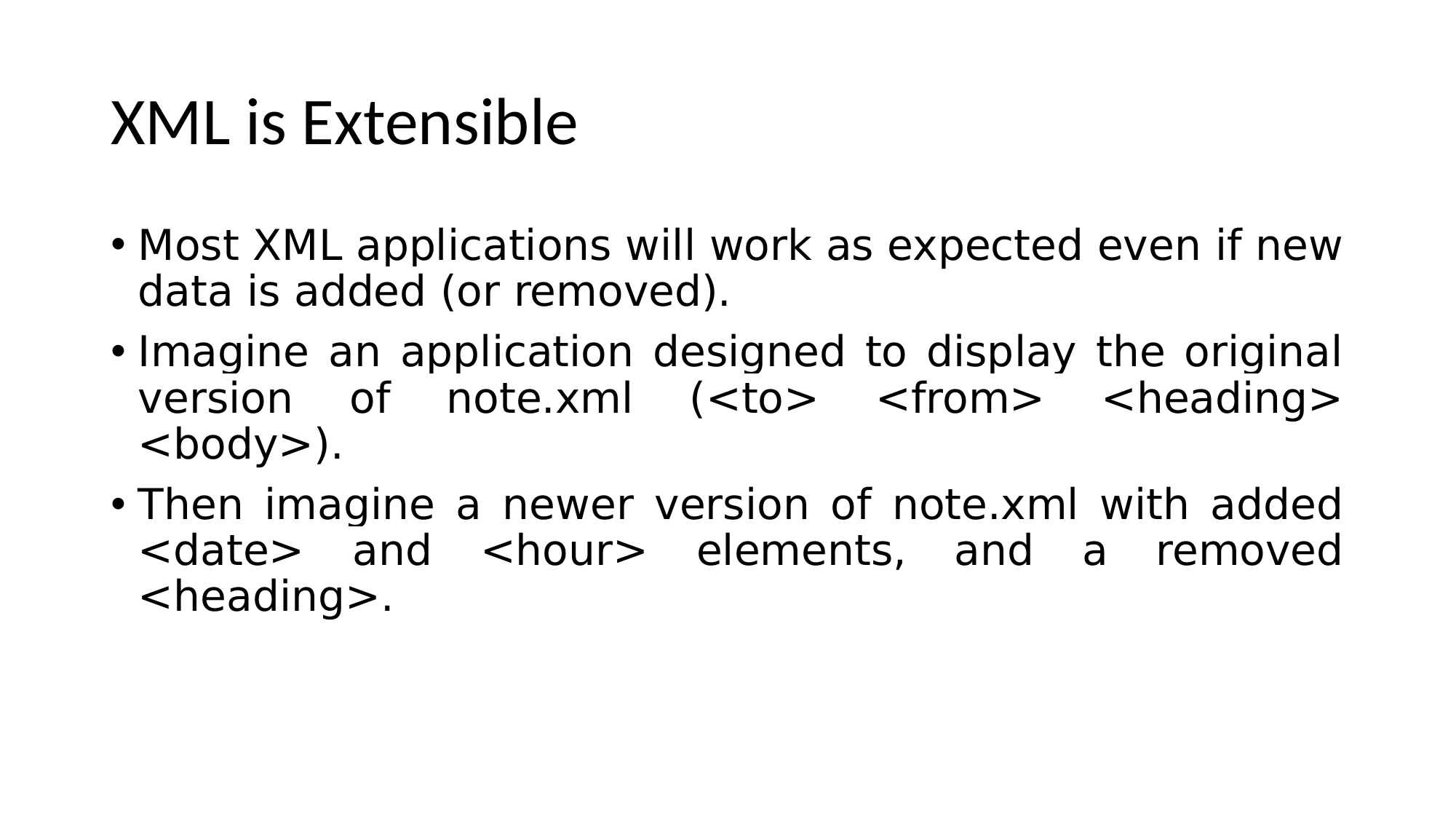

# XML is Extensible
Most XML applications will work as expected even if new data is added (or removed).
Imagine an application designed to display the original version of note.xml (<to> <from> <heading> <body>).
Then imagine a newer version of note.xml with added <date> and <hour> elements, and a removed <heading>.